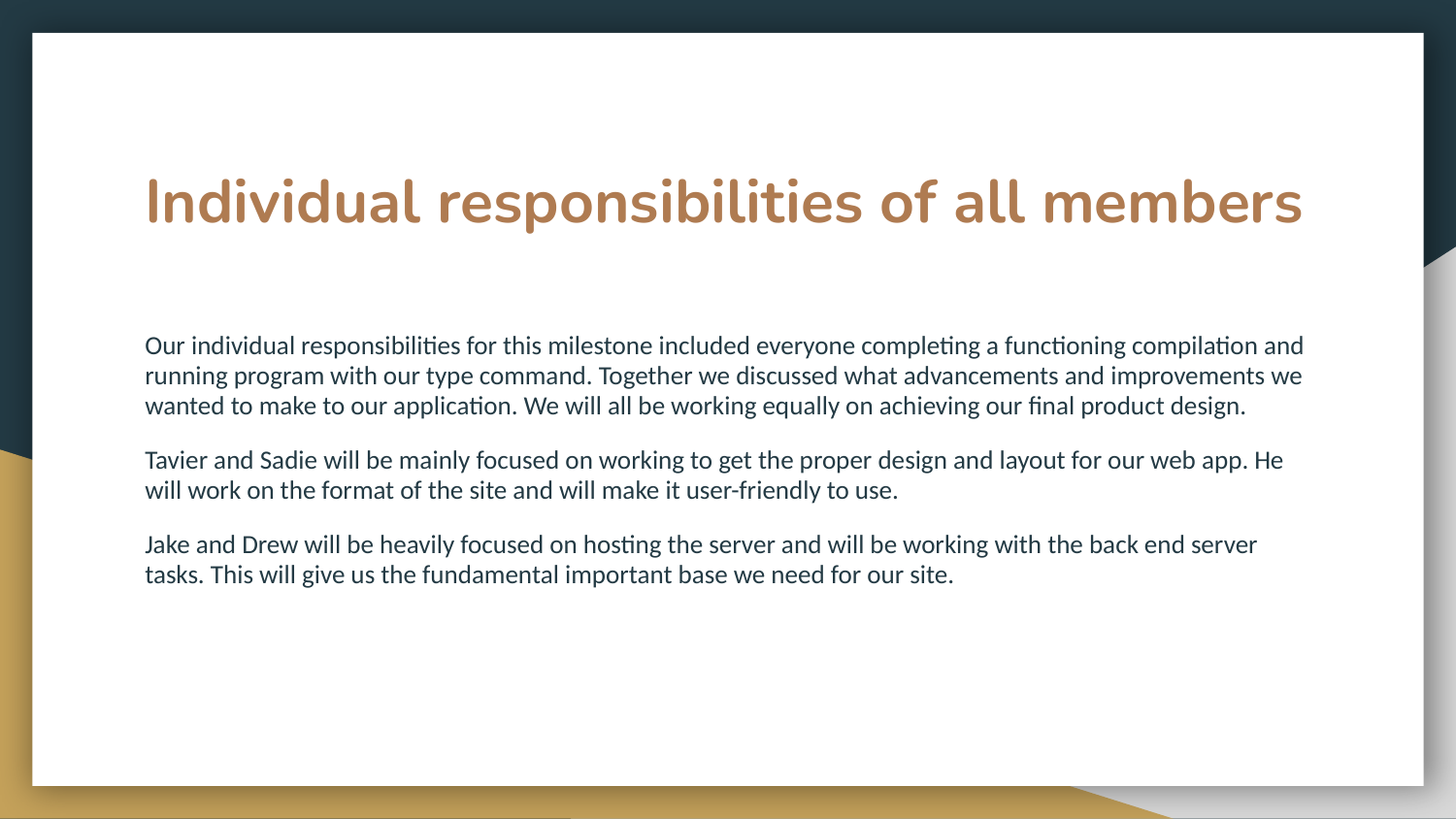

# Individual responsibilities of all members

Our individual responsibilities for this milestone included everyone completing a functioning compilation and running program with our type command. Together we discussed what advancements and improvements we wanted to make to our application. We will all be working equally on achieving our final product design.
Tavier and Sadie will be mainly focused on working to get the proper design and layout for our web app. He will work on the format of the site and will make it user-friendly to use.
Jake and Drew will be heavily focused on hosting the server and will be working with the back end server tasks. This will give us the fundamental important base we need for our site.